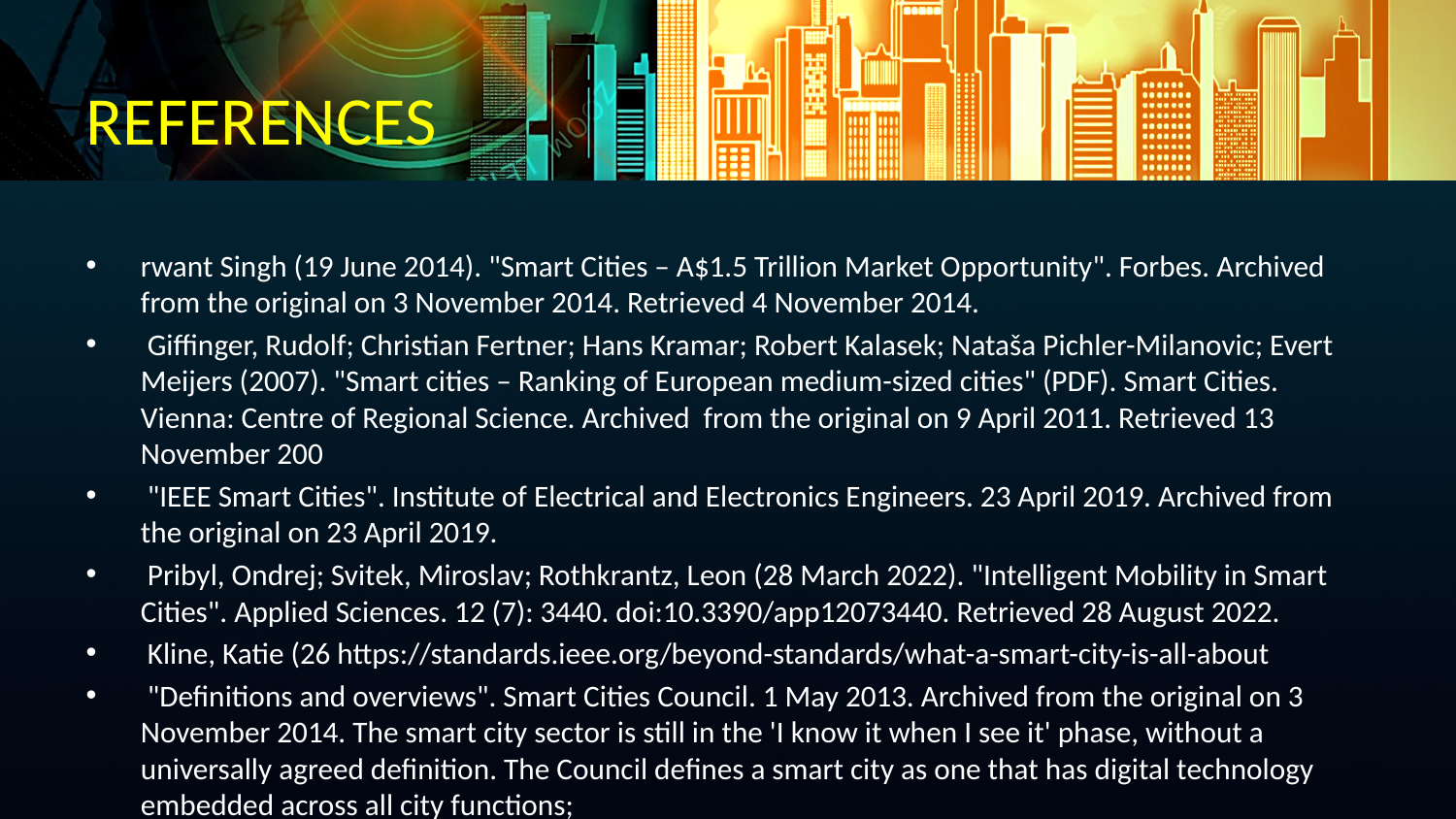

# REFERENCES
rwant Singh (19 June 2014). "Smart Cities – A$1.5 Trillion Market Opportunity". Forbes. Archived from the original on 3 November 2014. Retrieved 4 November 2014.
 Giffinger, Rudolf; Christian Fertner; Hans Kramar; Robert Kalasek; Nataša Pichler-Milanovic; Evert Meijers (2007). "Smart cities – Ranking of European medium-sized cities" (PDF). Smart Cities. Vienna: Centre of Regional Science. Archived  from the original on 9 April 2011. Retrieved 13 November 200
 "IEEE Smart Cities". Institute of Electrical and Electronics Engineers. 23 April 2019. Archived from the original on 23 April 2019.
 Pribyl, Ondrej; Svitek, Miroslav; Rothkrantz, Leon (28 March 2022). "Intelligent Mobility in Smart Cities". Applied Sciences. 12 (7): 3440. doi:10.3390/app12073440. Retrieved 28 August 2022.
 Kline, Katie (26 https://standards.ieee.org/beyond-standards/what-a-smart-city-is-all-about
 "Definitions and overviews". Smart Cities Council. 1 May 2013. Archived from the original on 3 November 2014. The smart city sector is still in the 'I know it when I see it' phase, without a universally agreed definition. The Council defines a smart city as one that has digital technology embedded across all city functions;